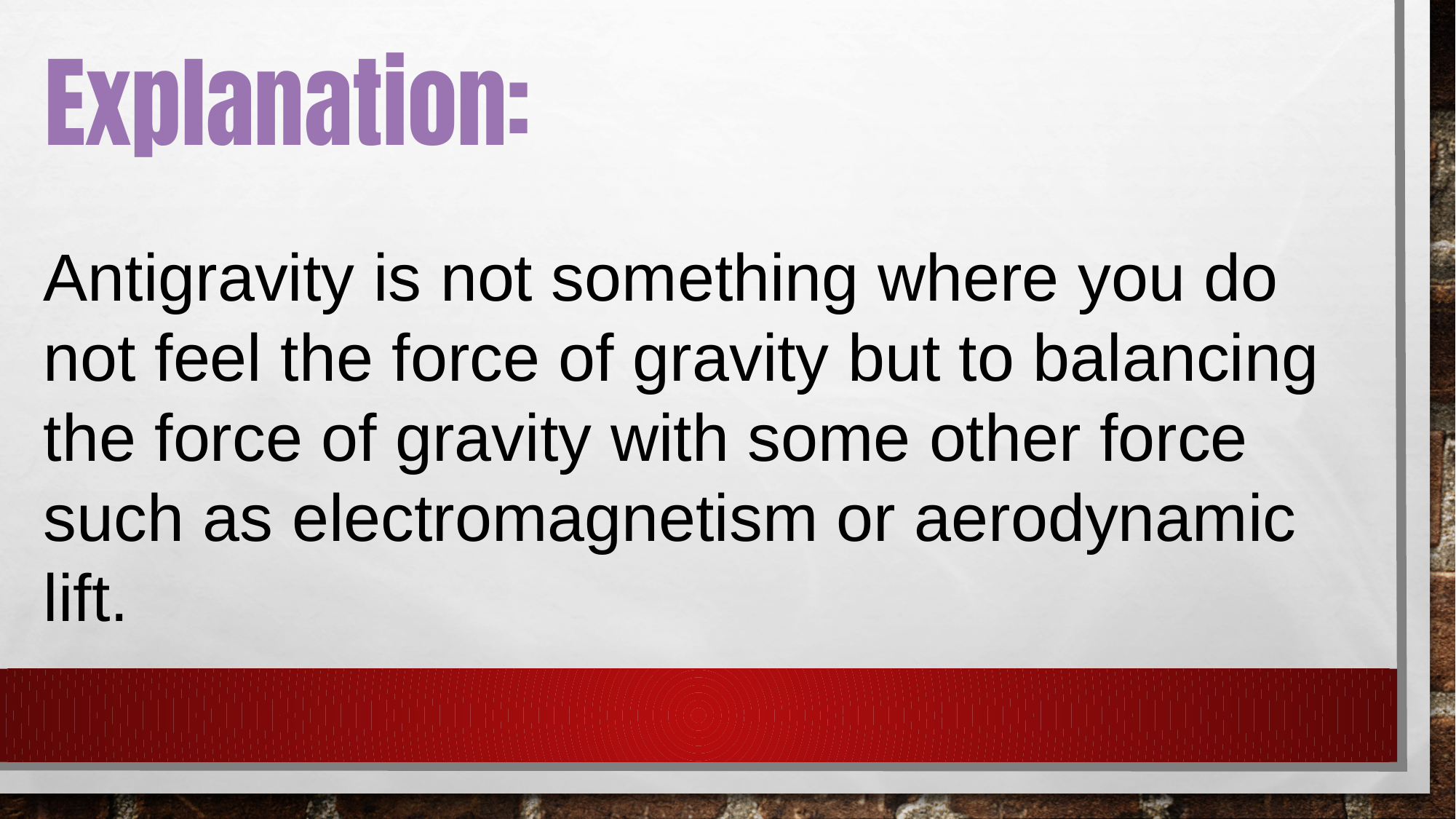

Explanation:
Antigravity is not something where you do not feel the force of gravity but to balancing the force of gravity with some other force such as electromagnetism or aerodynamic lift.